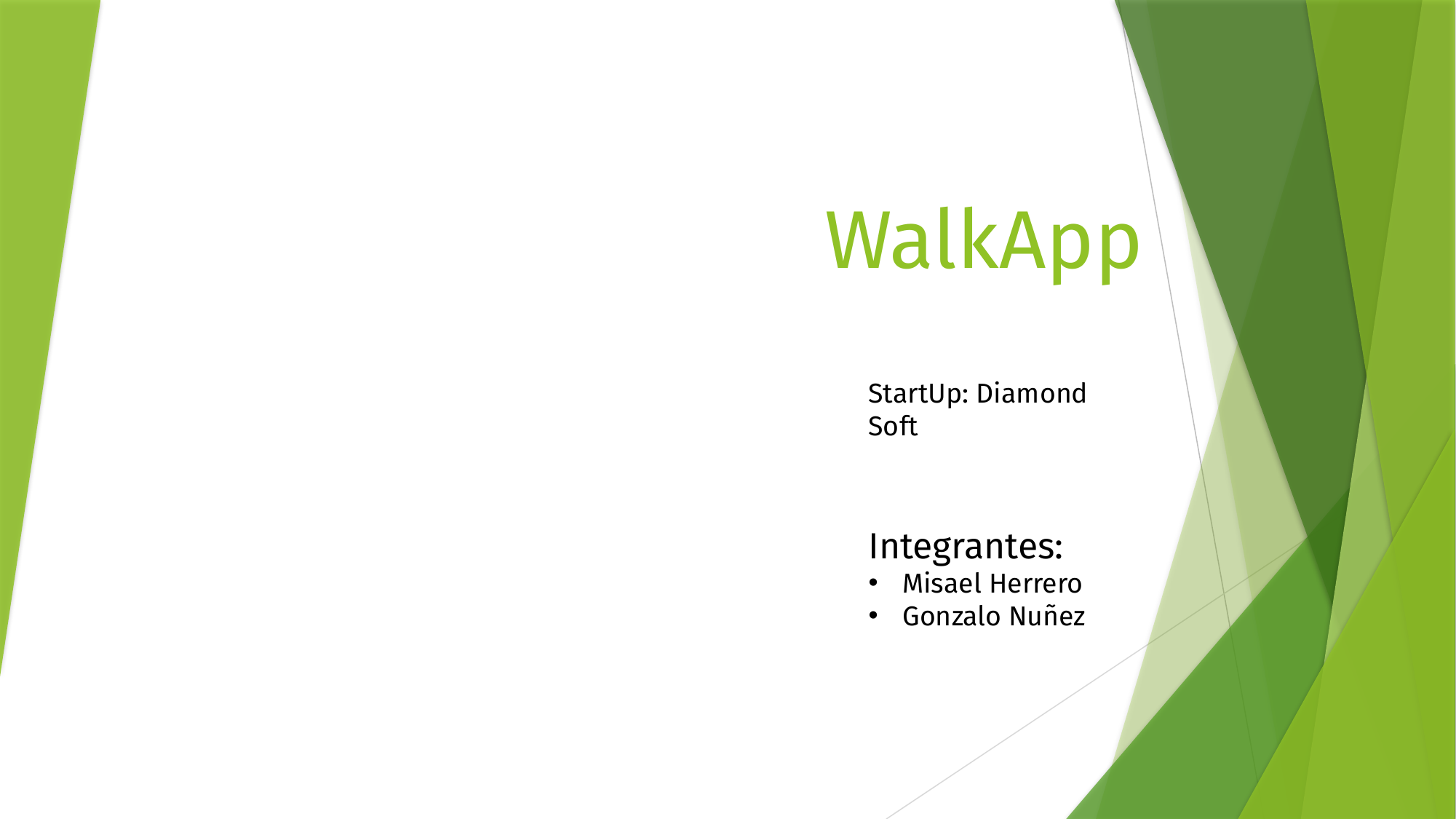

# WalkApp
StartUp: Diamond Soft
Integrantes:
Misael Herrero
Gonzalo Nuñez